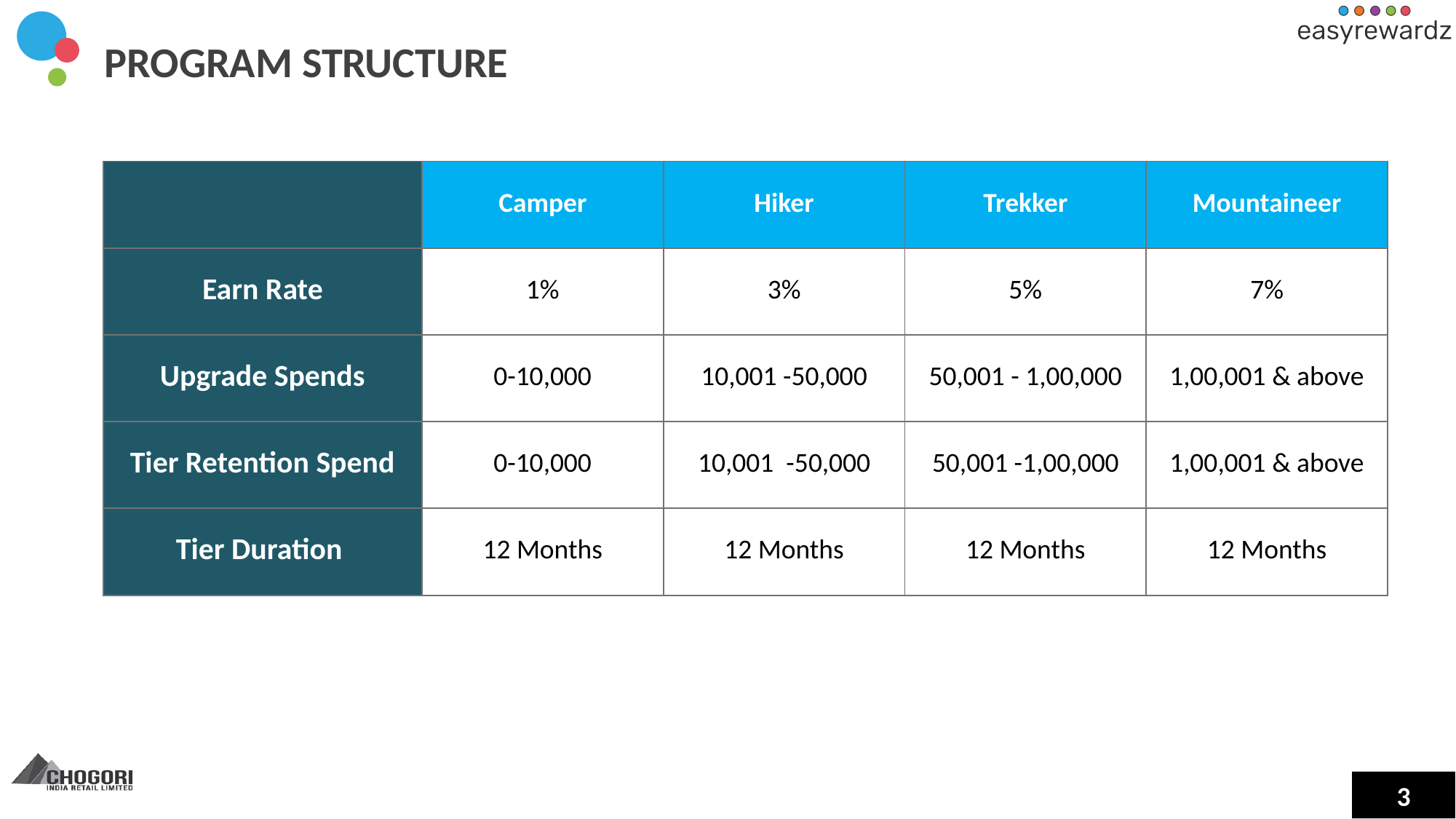

PROGRAM STRUCTURE
|  | Camper | Hiker | Trekker | Mountaineer |
| --- | --- | --- | --- | --- |
| Earn Rate | 1% | 3% | 5% | 7% |
| Upgrade Spends | 0-10,000 | 10,001 -50,000 | 50,001 - 1,00,000 | 1,00,001 & above |
| Tier Retention Spend | 0-10,000 | 10,001 -50,000 | 50,001 -1,00,000 | 1,00,001 & above |
| Tier Duration | 12 Months | 12 Months | 12 Months | 12 Months |